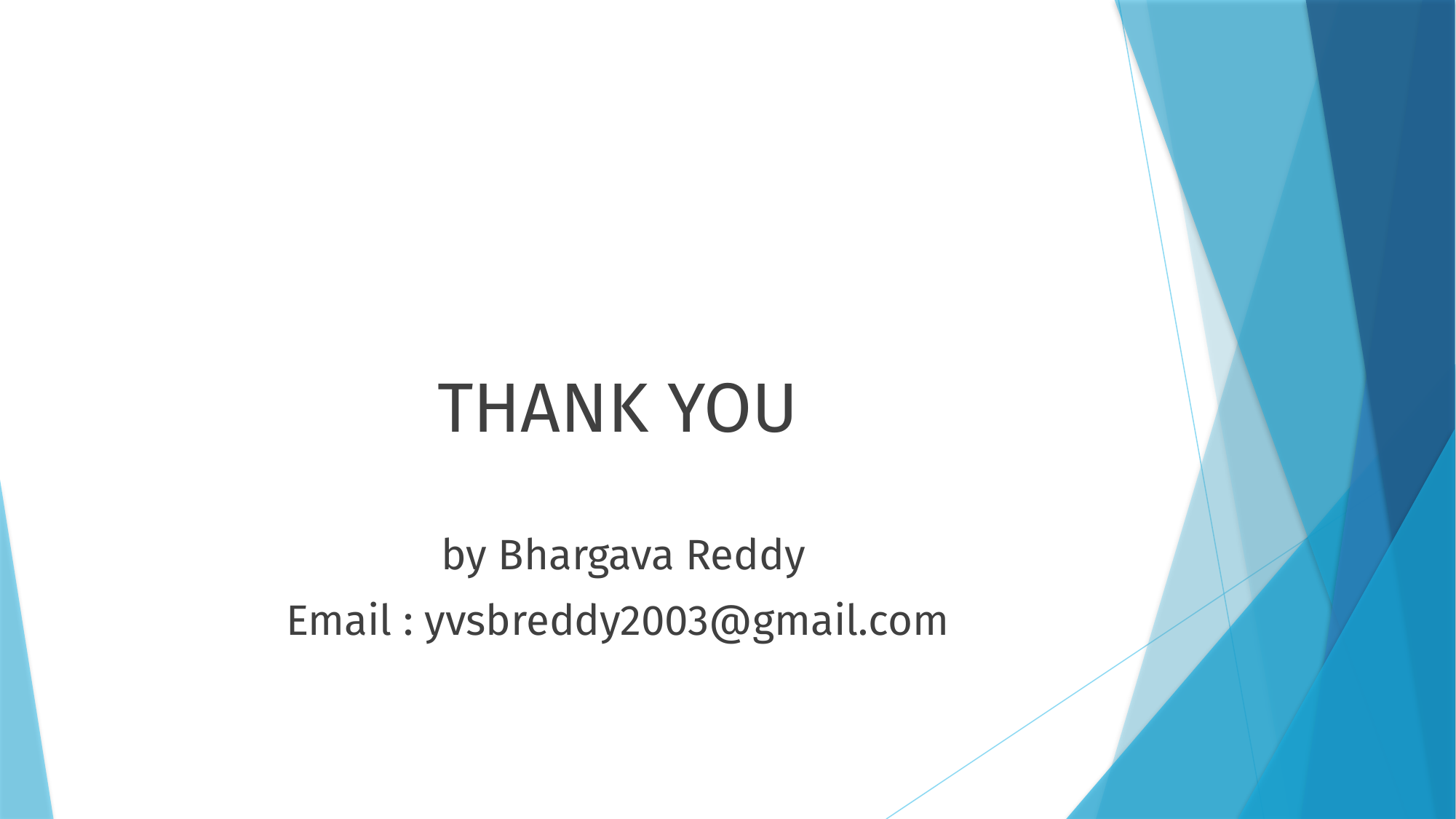

#

THANK YOU

 by Bhargava Reddy
Email : yvsbreddy2003@gmail.com